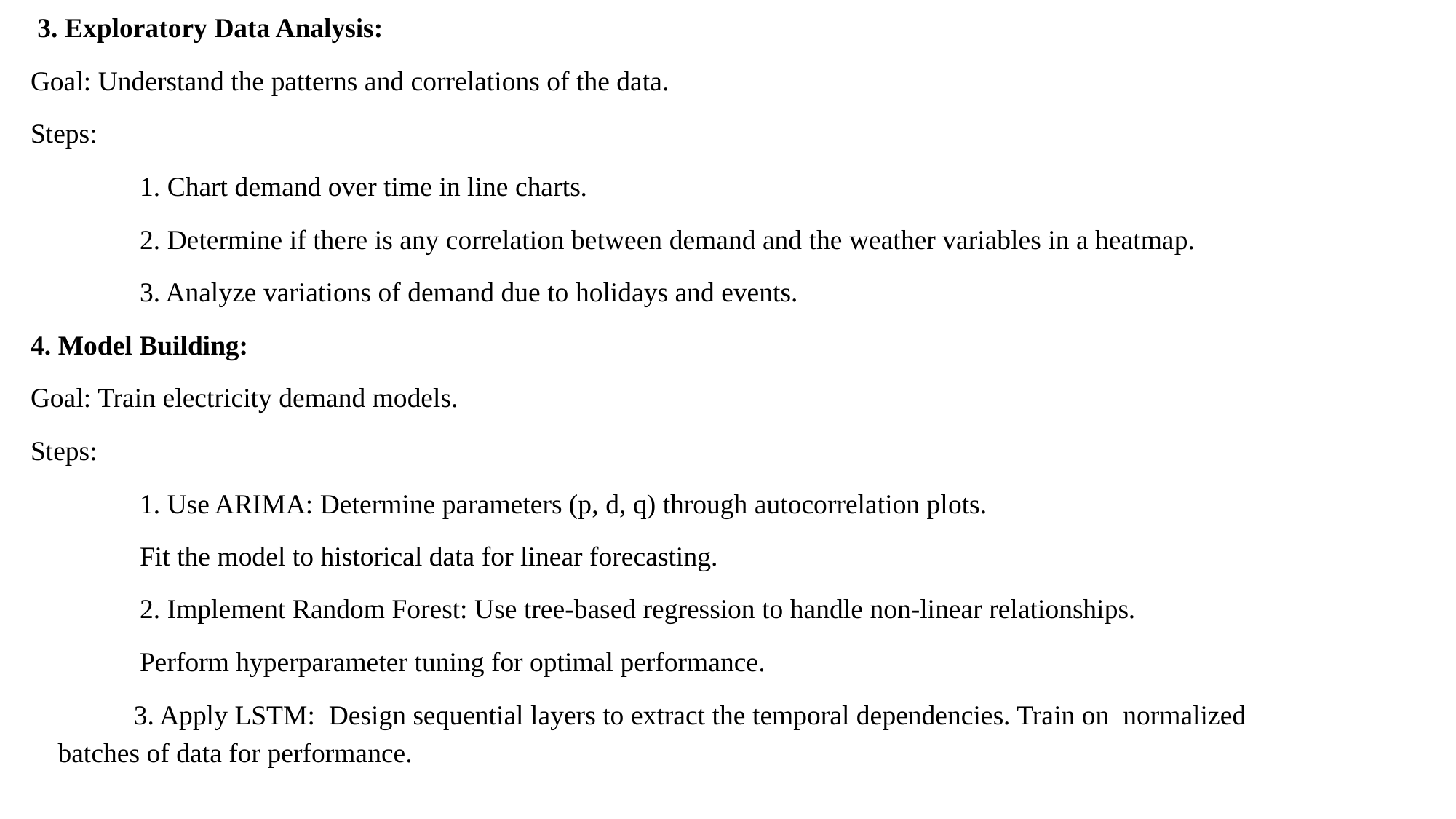

3. Exploratory Data Analysis:
Goal: Understand the patterns and correlations of the data.
Steps:
  	1. Chart demand over time in line charts.
  	2. Determine if there is any correlation between demand and the weather variables in a heatmap.
  	3. Analyze variations of demand due to holidays and events.
4. Model Building:
Goal: Train electricity demand models.
Steps:
  	1. Use ARIMA: Determine parameters (p, d, q) through autocorrelation plots.
 	Fit the model to historical data for linear forecasting.
  	2. Implement Random Forest: Use tree-based regression to handle non-linear relationships.
   	Perform hyperparameter tuning for optimal performance.
           3. Apply LSTM:  Design sequential layers to extract the temporal dependencies. Train on  normalized batches of data for performance.

#